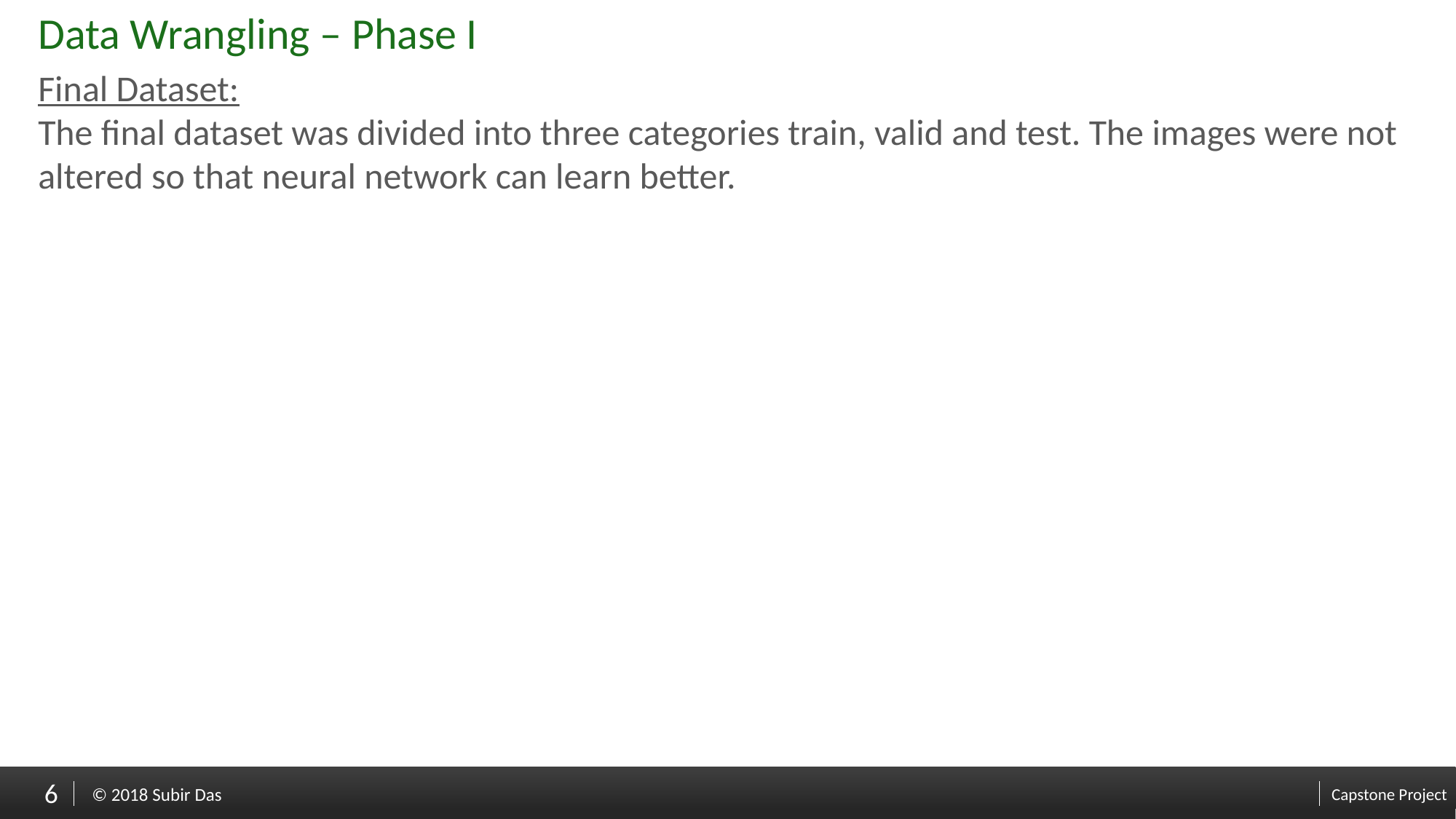

# Data Wrangling – Phase I
Final Dataset:
The final dataset was divided into three categories train, valid and test. The images were not altered so that neural network can learn better.